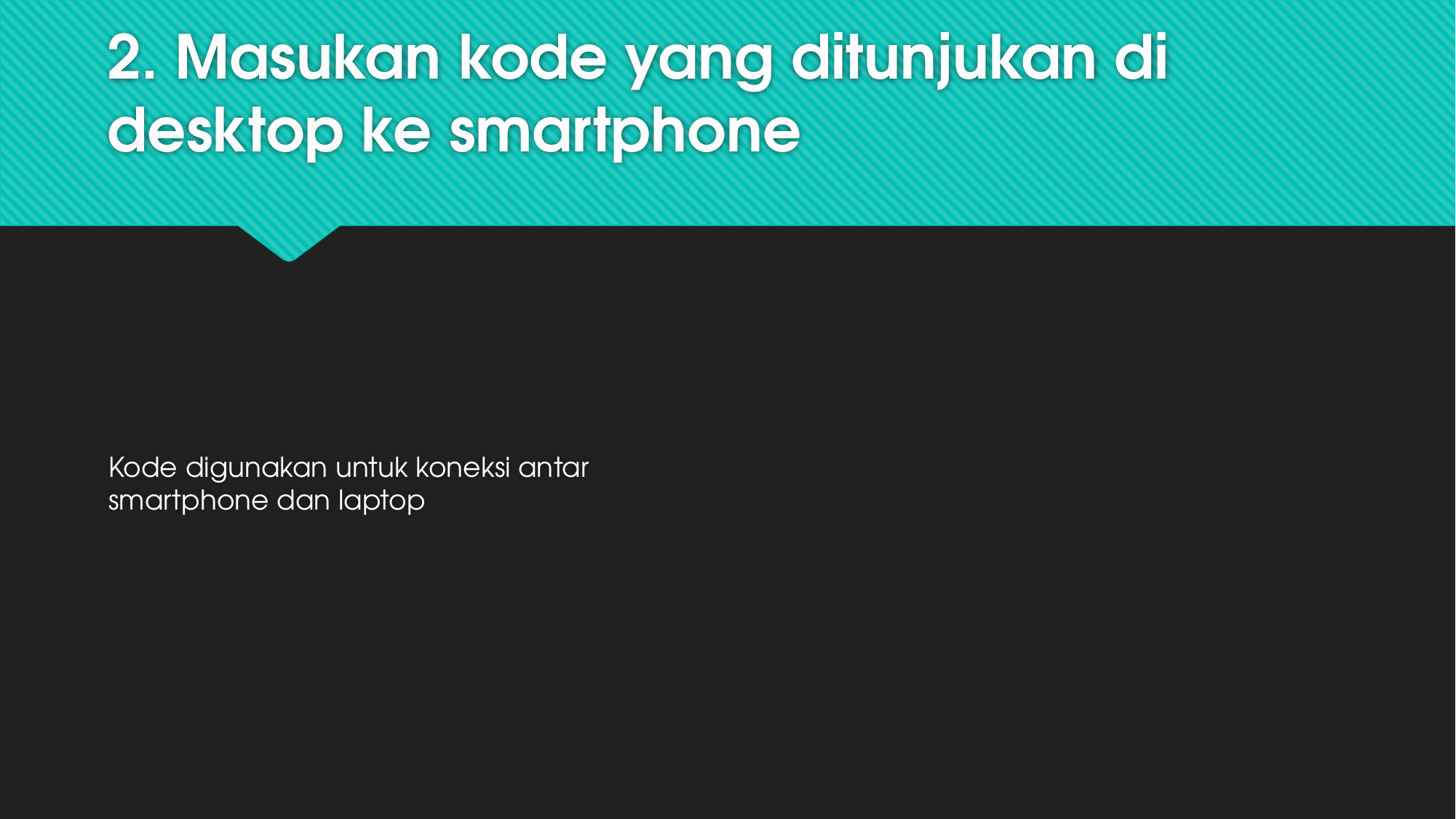

# 2. Masukan kode yang ditunjukan di desktop ke smartphone
Kode digunakan untuk koneksi antar smartphone dan laptop